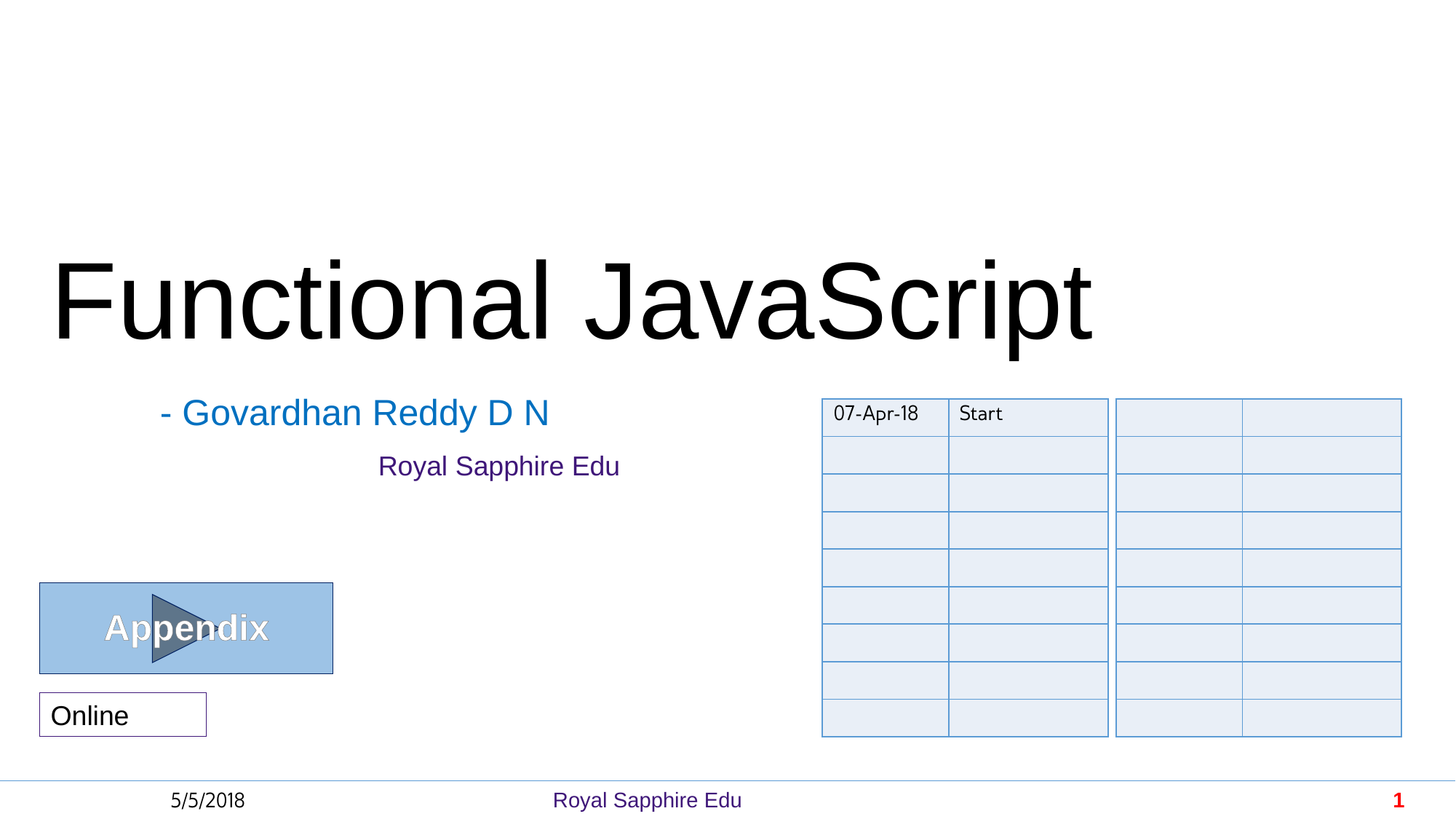

Functional JavaScript
|  |  |
| --- | --- |
|  |  |
|  |  |
|  |  |
|  |  |
|  |  |
|  |  |
|  |  |
|  |  |
| 07-Apr-18 | Start |
| --- | --- |
|  |  |
|  |  |
|  |  |
|  |  |
|  |  |
|  |  |
|  |  |
|  |  |
Appendix
Online
5/5/2018
Royal Sapphire Edu
1